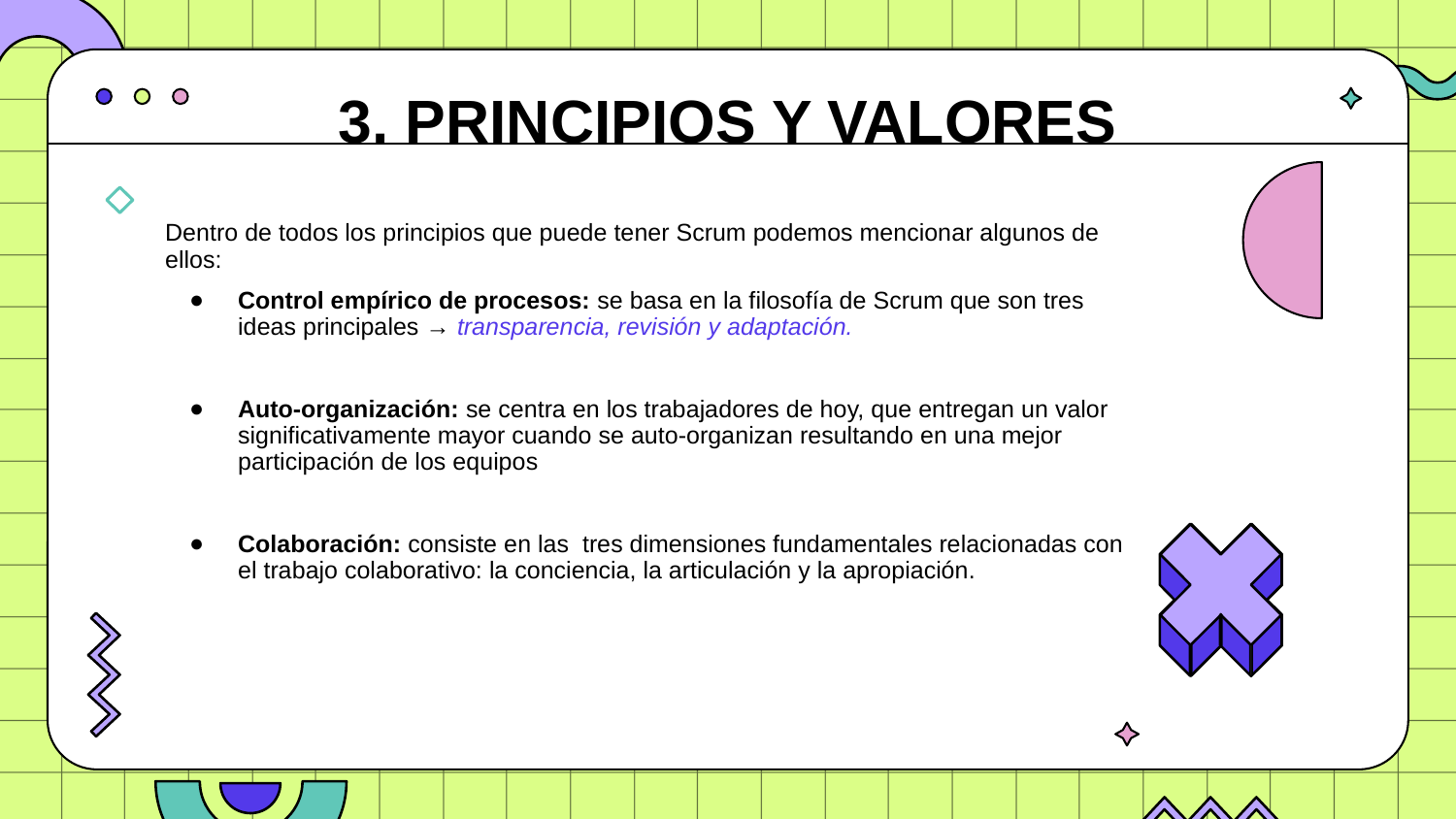

# 3. PRINCIPIOS Y VALORES

Dentro de todos los principios que puede tener Scrum podemos mencionar algunos de ellos:
Control empírico de procesos: se basa en la filosofía de Scrum que son tres ideas principales → transparencia, revisión y adaptación.

Auto-organización: se centra en los trabajadores de hoy, que entregan un valor significativamente mayor cuando se auto-organizan resultando en una mejor participación de los equipos

Colaboración: consiste en las  tres dimensiones fundamentales relacionadas con el trabajo colaborativo: la conciencia, la articulación y la apropiación.